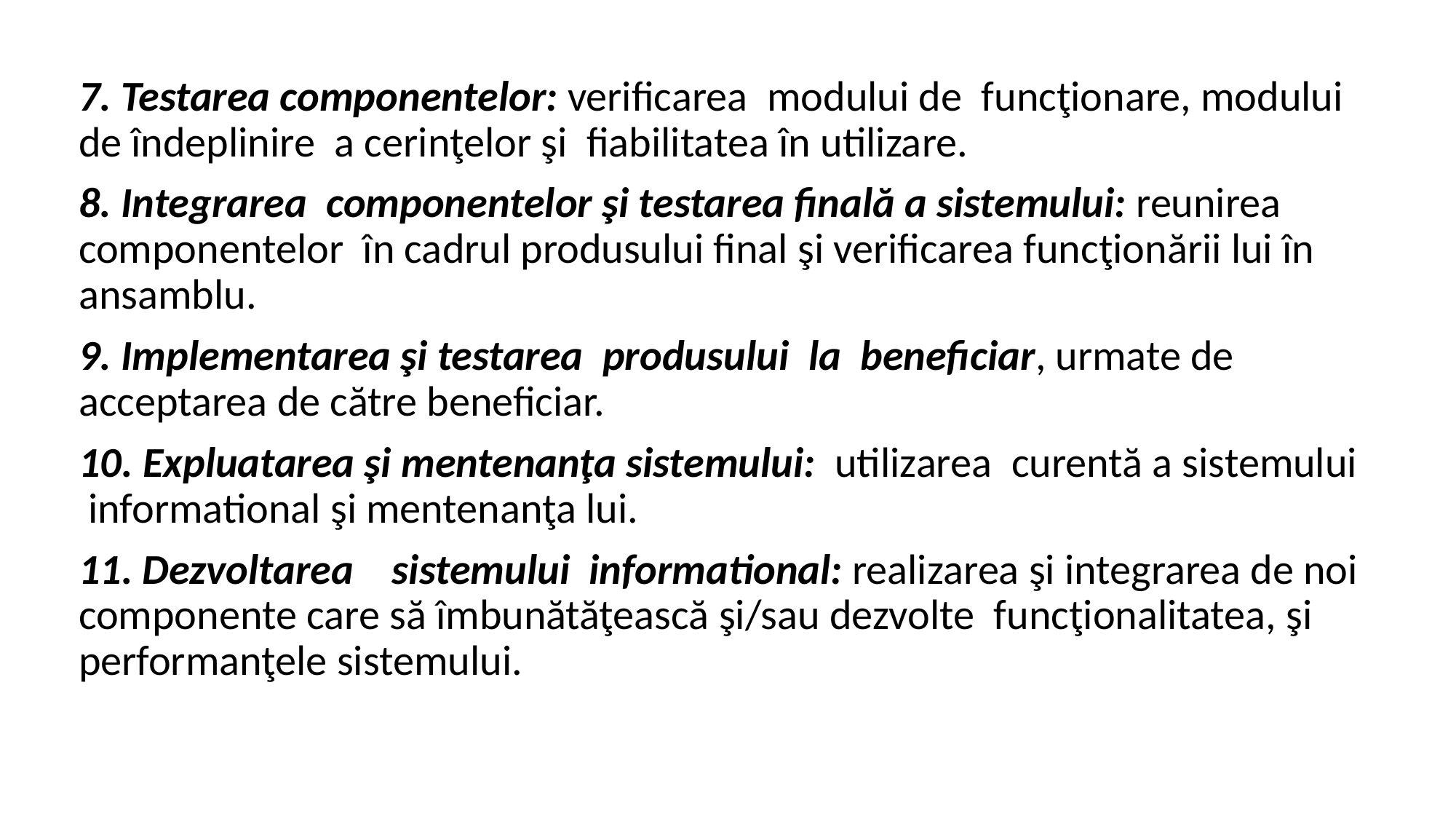

7. Testarea componentelor: verificarea  modului de  funcţionare, modului de îndeplinire  a cerinţelor şi  fiabilitatea în utilizare.
8. Integrarea  componentelor şi testarea finală a sistemului: reunirea  componentelor  în cadrul produsului final şi verificarea funcţionării lui în ansamblu.
9. Implementarea şi testarea  produsului  la  beneficiar, urmate de acceptarea de către beneficiar.
10. Expluatarea şi mentenanţa sistemului:  utilizarea  curentă a sistemului  informational şi mentenanţa lui.
11. Dezvoltarea    sistemului  informational: realizarea şi integrarea de noi componente care să îmbunătăţească şi/sau dezvolte  funcţionalitatea, şi performanţele sistemului.